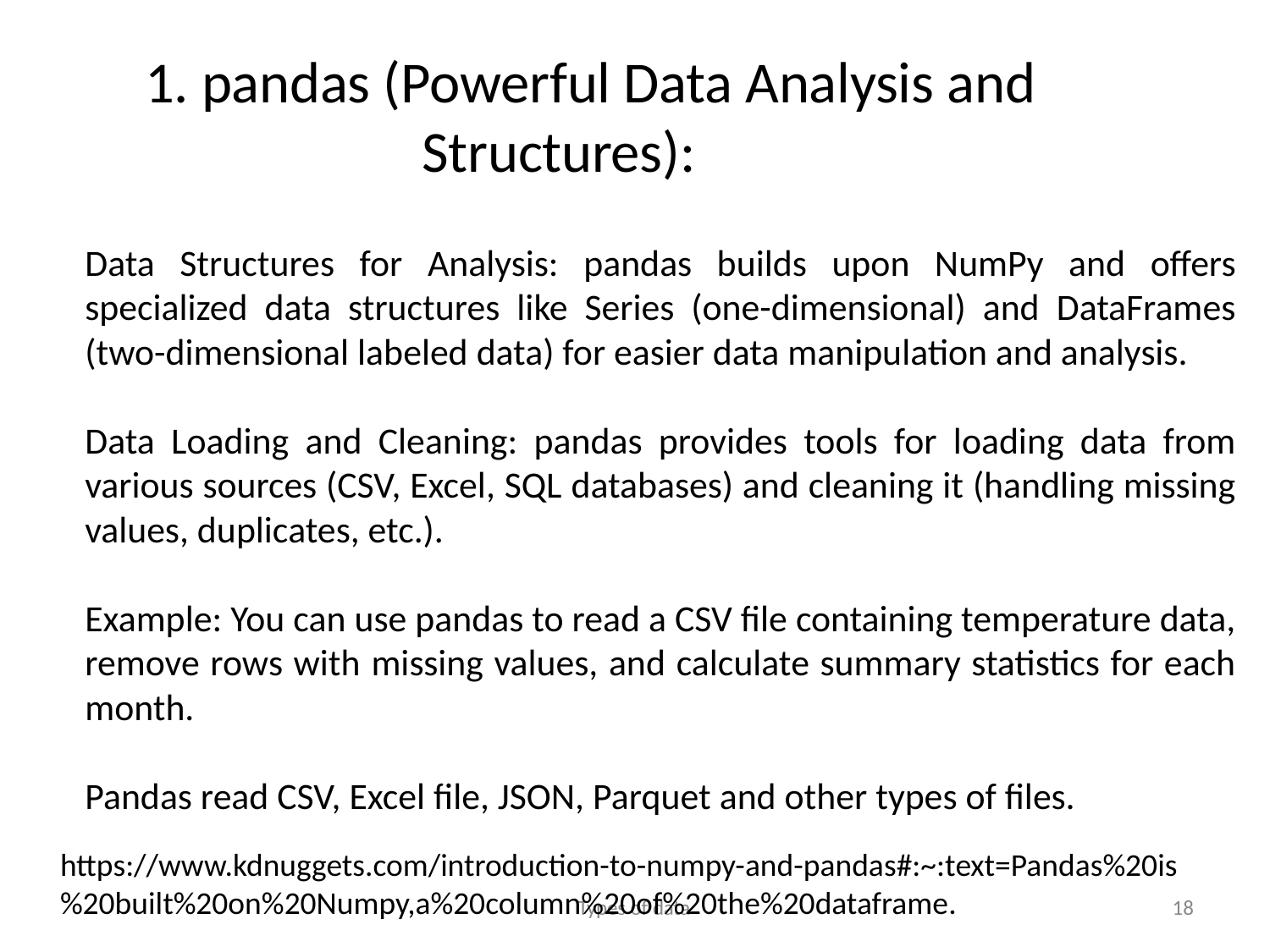

# 1. pandas (Powerful Data Analysis and Structures):
Data Structures for Analysis: pandas builds upon NumPy and offers specialized data structures like Series (one-dimensional) and DataFrames (two-dimensional labeled data) for easier data manipulation and analysis.

Data Loading and Cleaning: pandas provides tools for loading data from various sources (CSV, Excel, SQL databases) and cleaning it (handling missing values, duplicates, etc.).

Example: You can use pandas to read a CSV file containing temperature data, remove rows with missing values, and calculate summary statistics for each month.

Pandas read CSV, Excel file, JSON, Parquet and other types of files.

https://www.kdnuggets.com/introduction-to-numpy-and-pandas#:~:text=Pandas%20is%20built%20on%20Numpy,a%20column%20of%20the%20dataframe.
Types of data
18